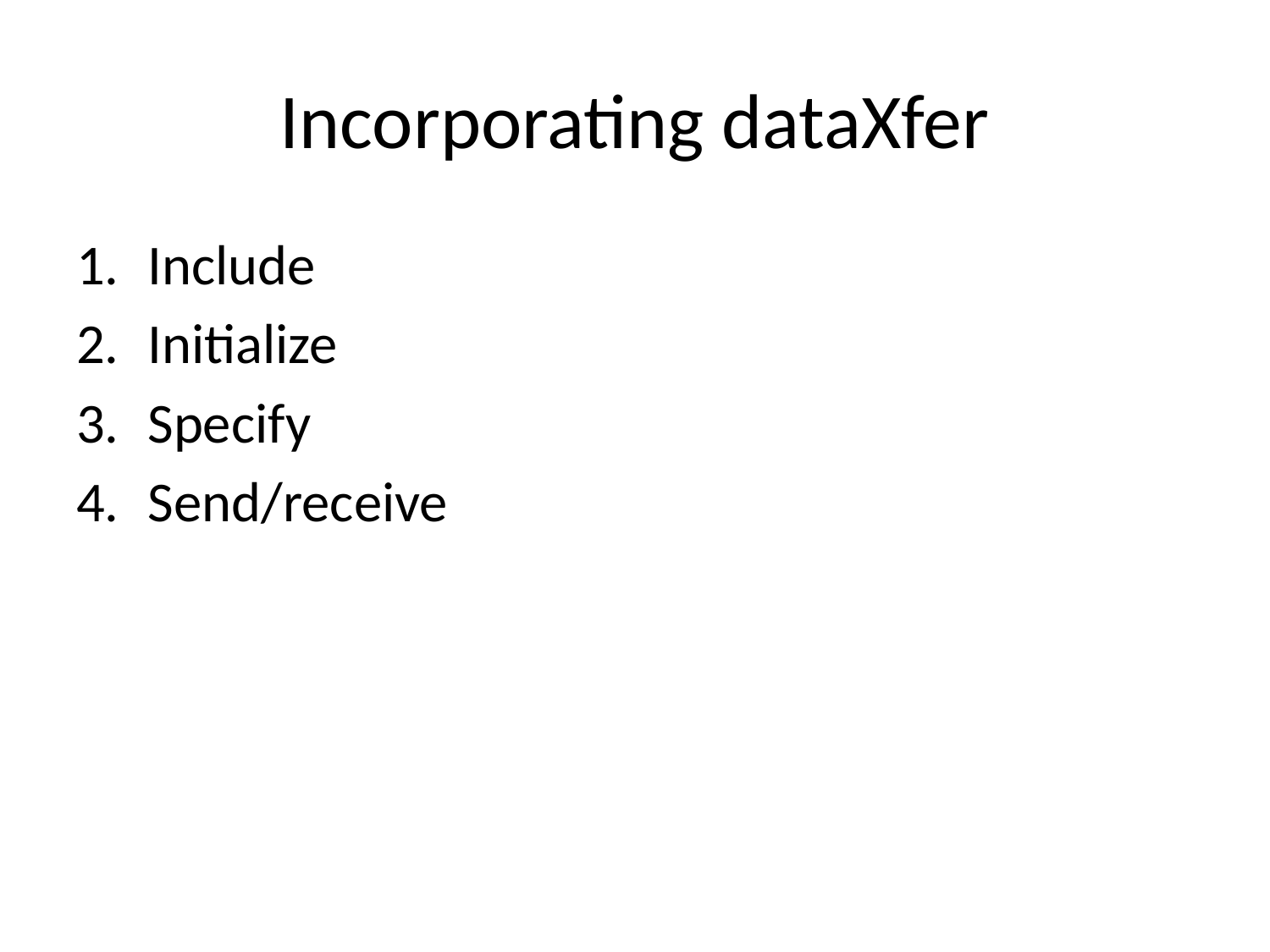

# Incorporating dataXfer
Include
Initialize
Specify
Send/receive